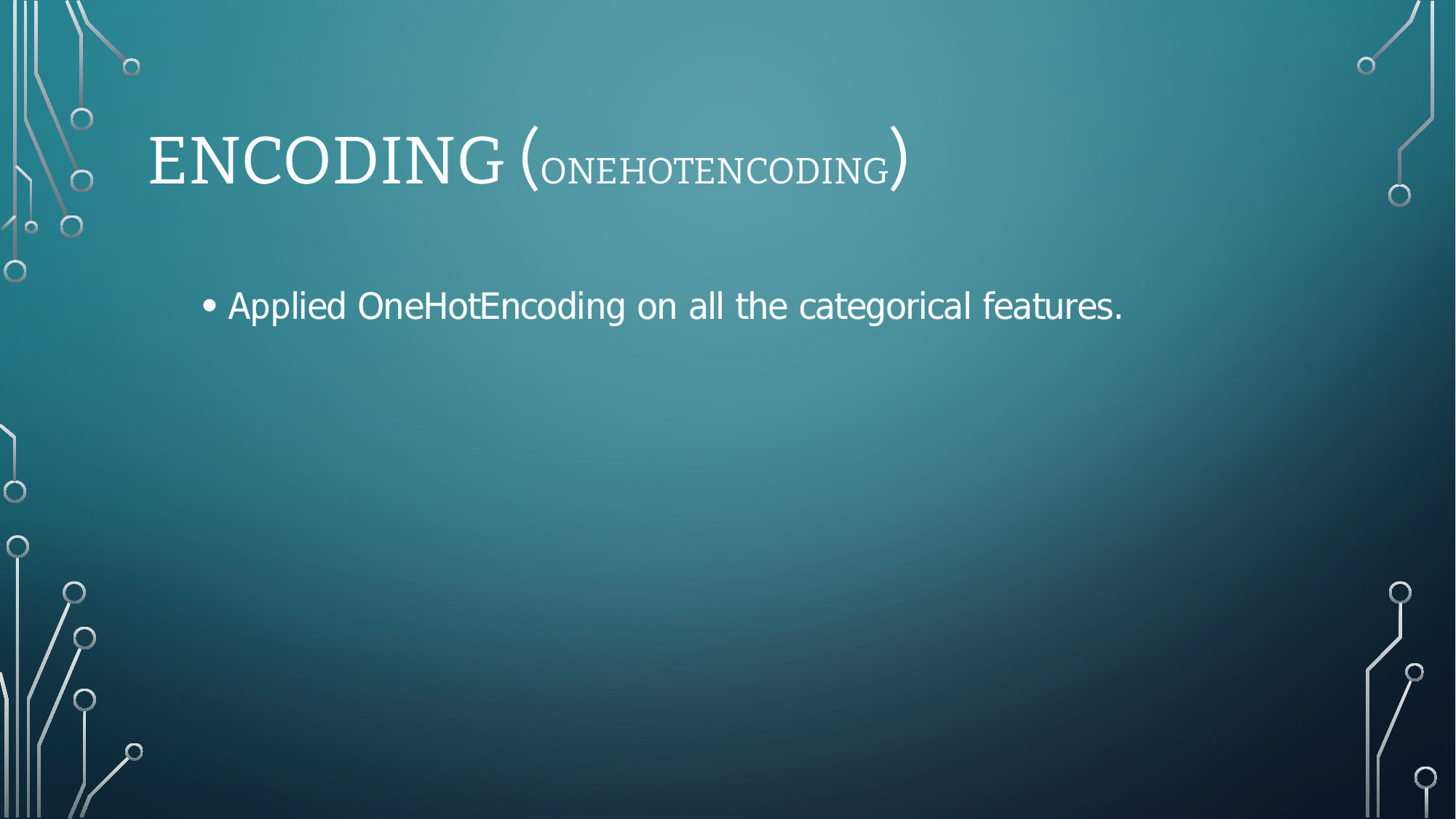

# Encoding (oneHotEncoding)
Applied OneHotEncoding on all the categorical features.